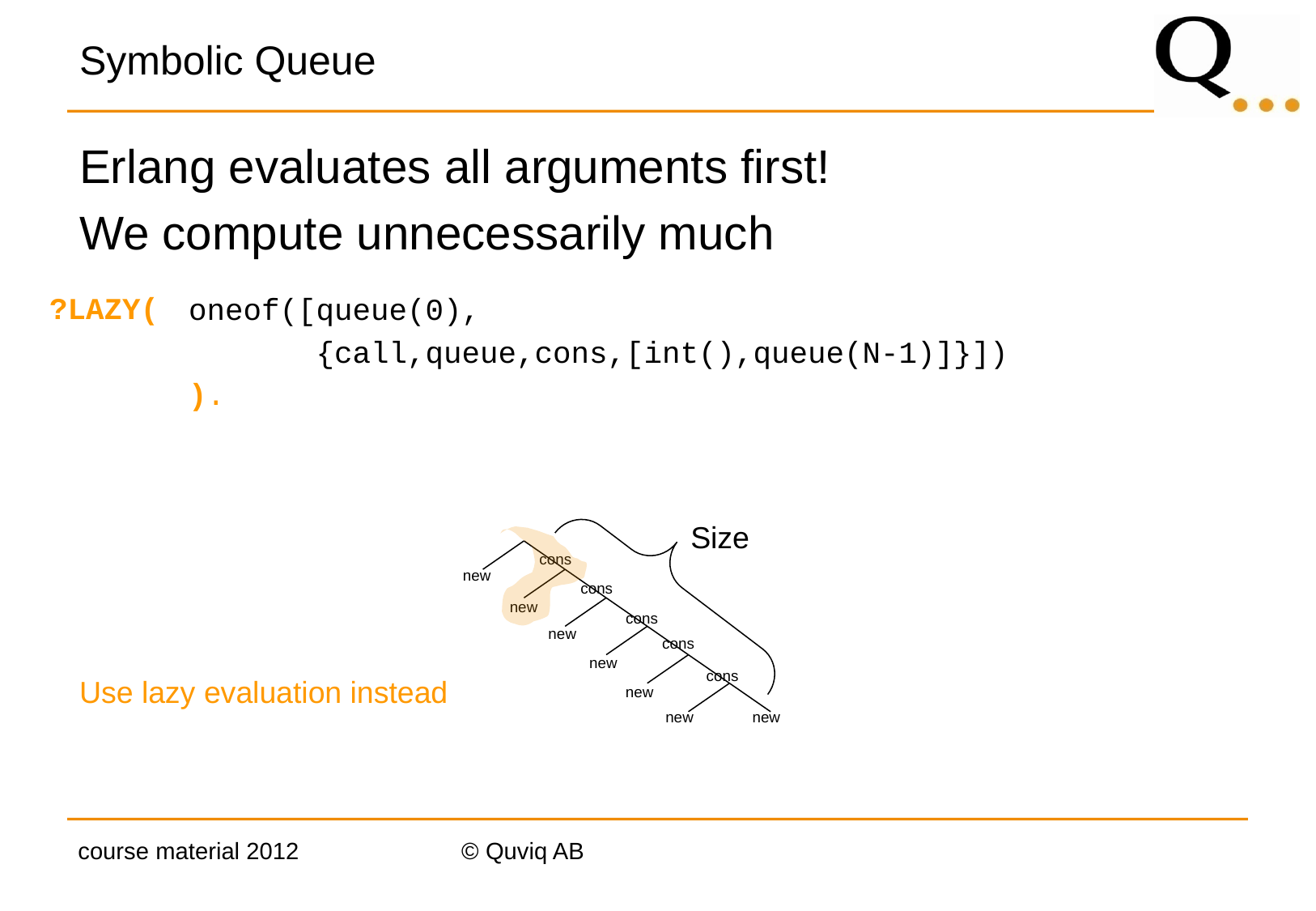

# Symbolic Queue
Erlang evaluates all arguments first!
We compute unnecessarily much

      oneof([queue(0),
             {call,queue,cons,[int(),queue(N-1)]}])
      ).

Use lazy evaluation instead
?LAZY(

Size

cons
new
cons
new
cons
new
cons
new
cons
new
new
new
course material 2012
© Quviq AB